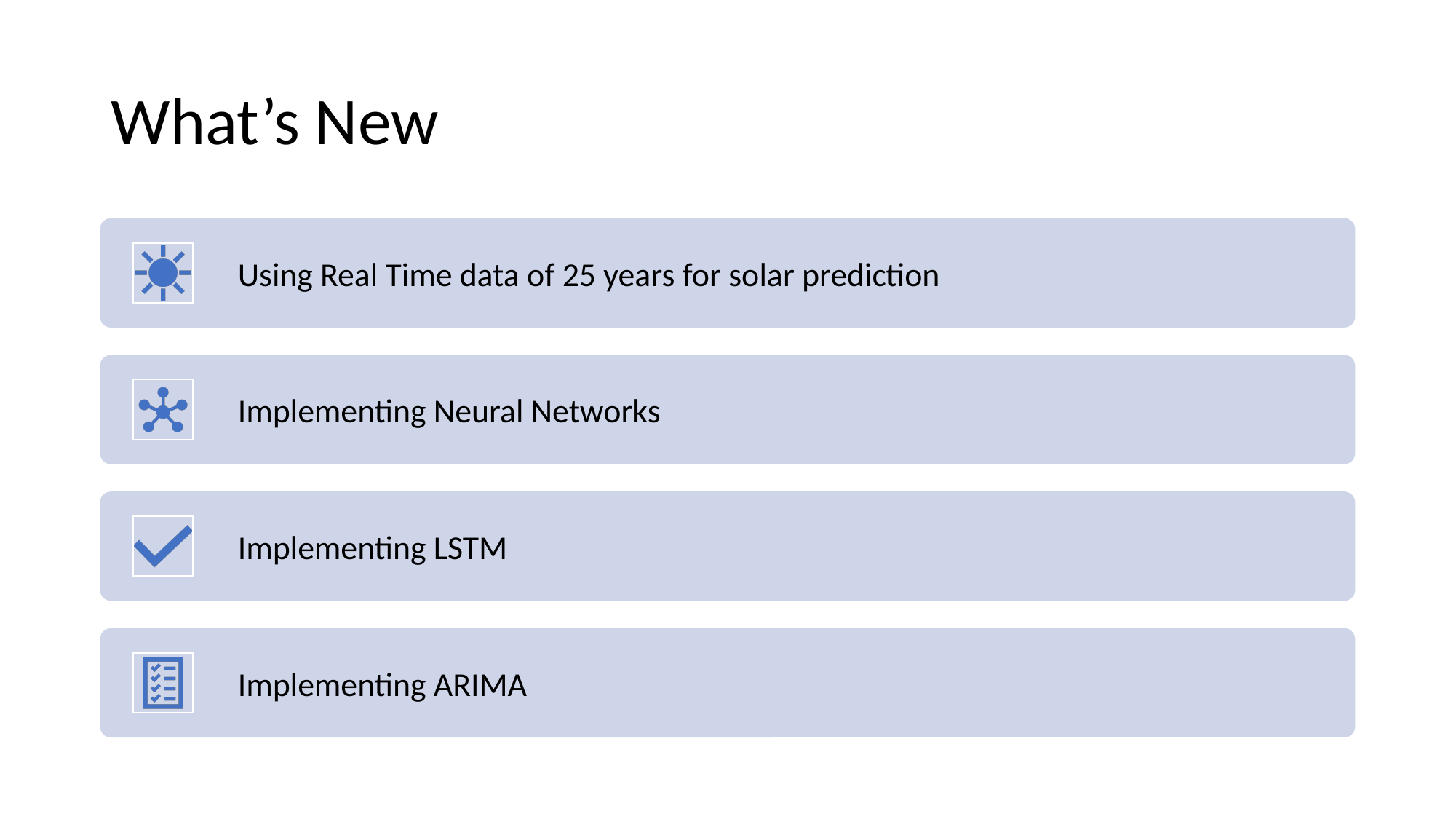

# What’s New
Using Real Time data of 25 years for solar prediction
Implementing Neural Networks
Implementing LSTM
Implementing ARIMA